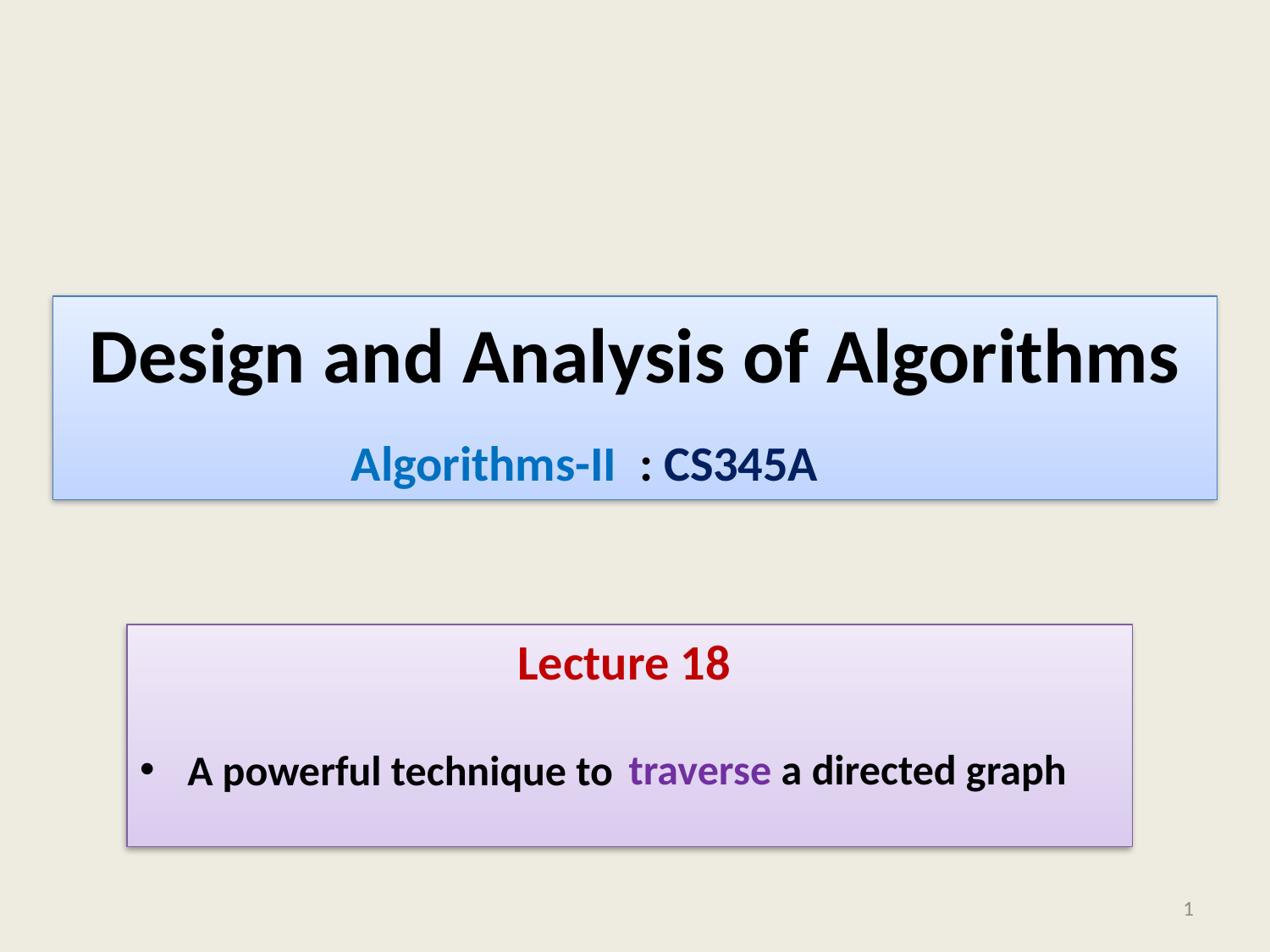

# Design and Analysis of Algorithms
Algorithms-II  : CS345A
Lecture 18

A powerful technique to
traverse a directed graph
1